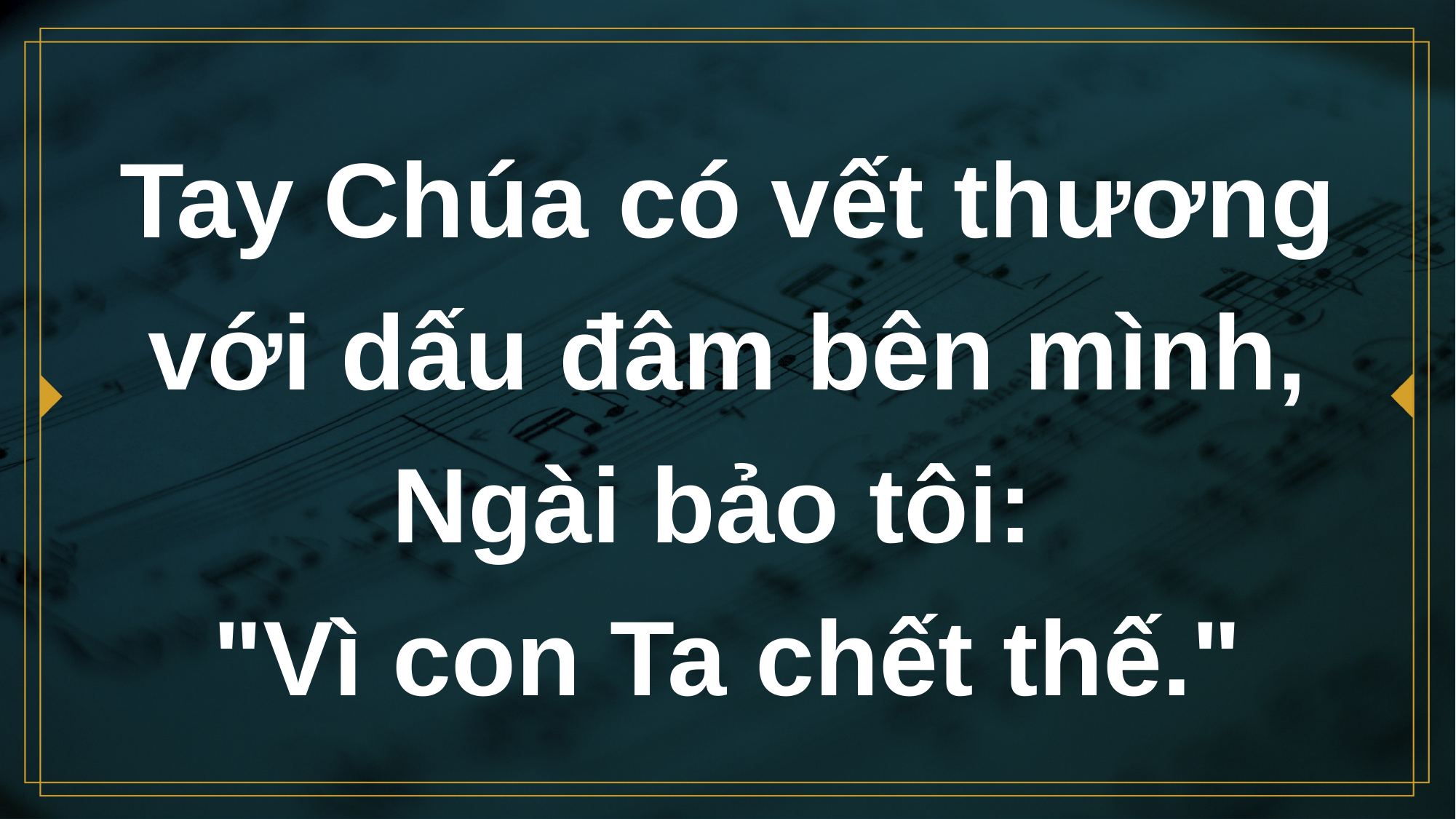

# Tay Chúa có vết thương với dấu đâm bên mình, Ngài bảo tôi: "Vì con Ta chết thế."